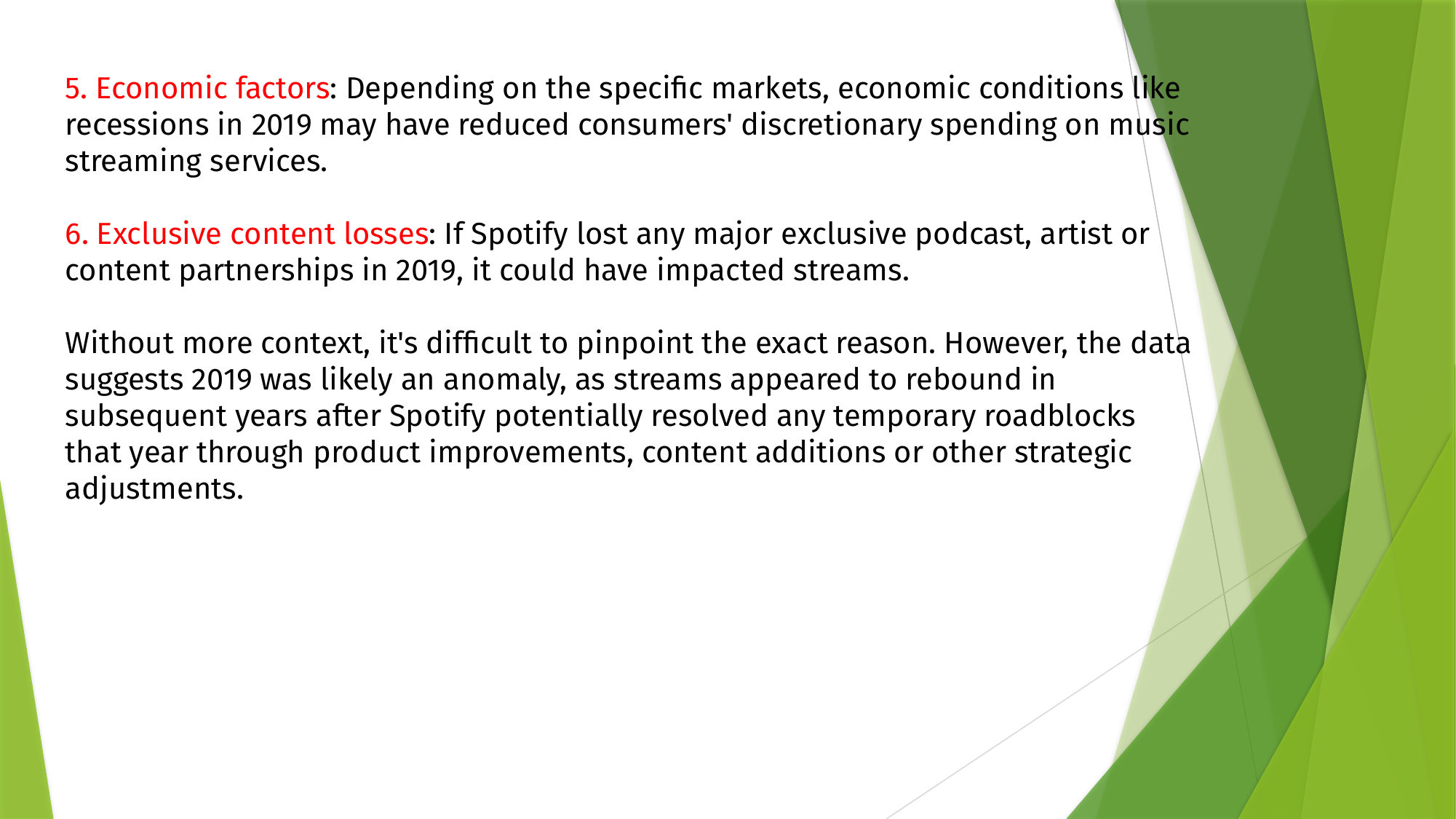

5. Economic factors: Depending on the specific markets, economic conditions like recessions in 2019 may have reduced consumers' discretionary spending on music streaming services.

6. Exclusive content losses: If Spotify lost any major exclusive podcast, artist or content partnerships in 2019, it could have impacted streams.

Without more context, it's difficult to pinpoint the exact reason. However, the data suggests 2019 was likely an anomaly, as streams appeared to rebound in subsequent years after Spotify potentially resolved any temporary roadblocks that year through product improvements, content additions or other strategic adjustments.